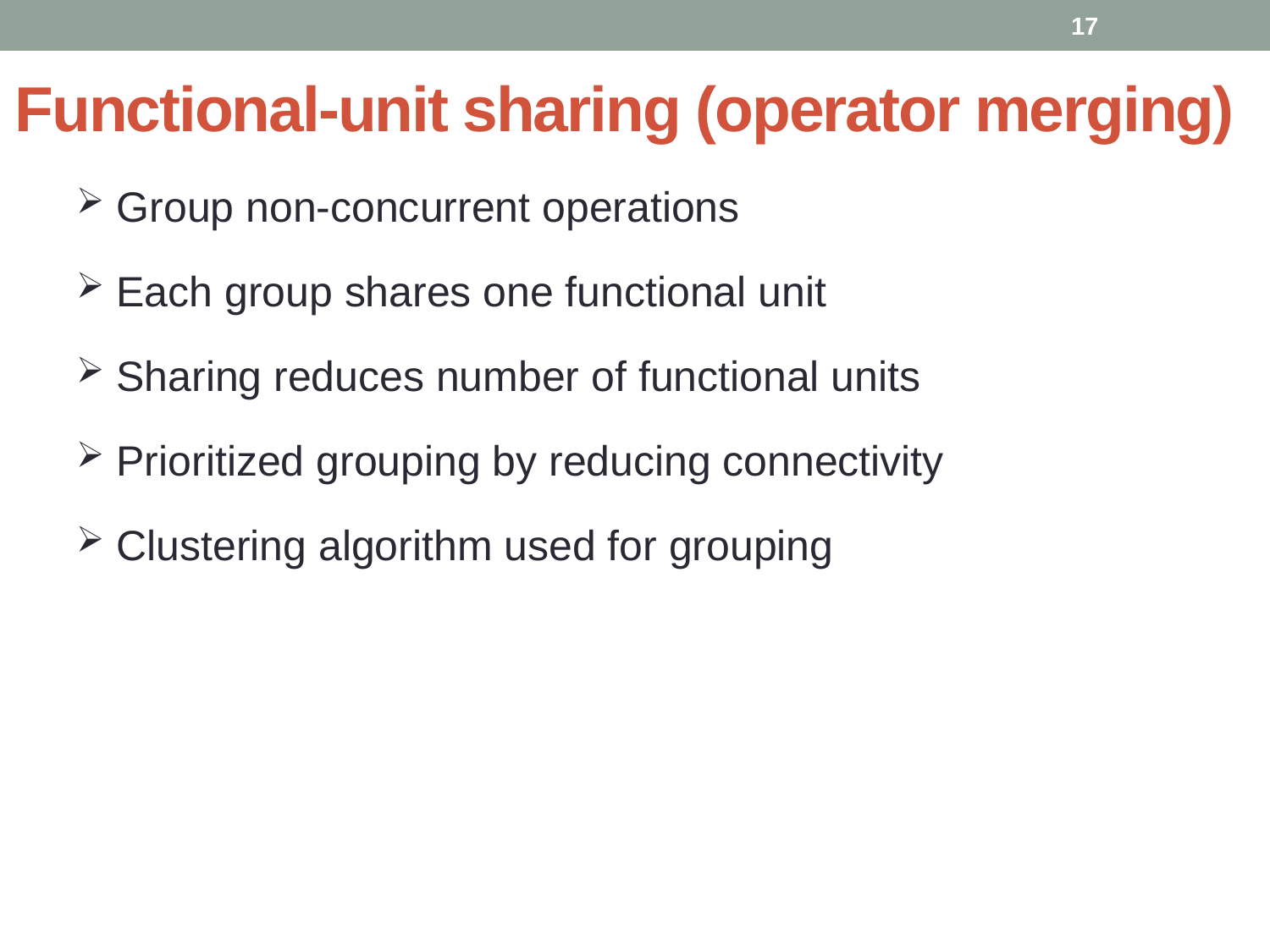

17
# Functional-unit sharing (operator merging)
 Group non-concurrent operations
 Each group shares one functional unit
 Sharing reduces number of functional units
 Prioritized grouping by reducing connectivity
 Clustering algorithm used for grouping